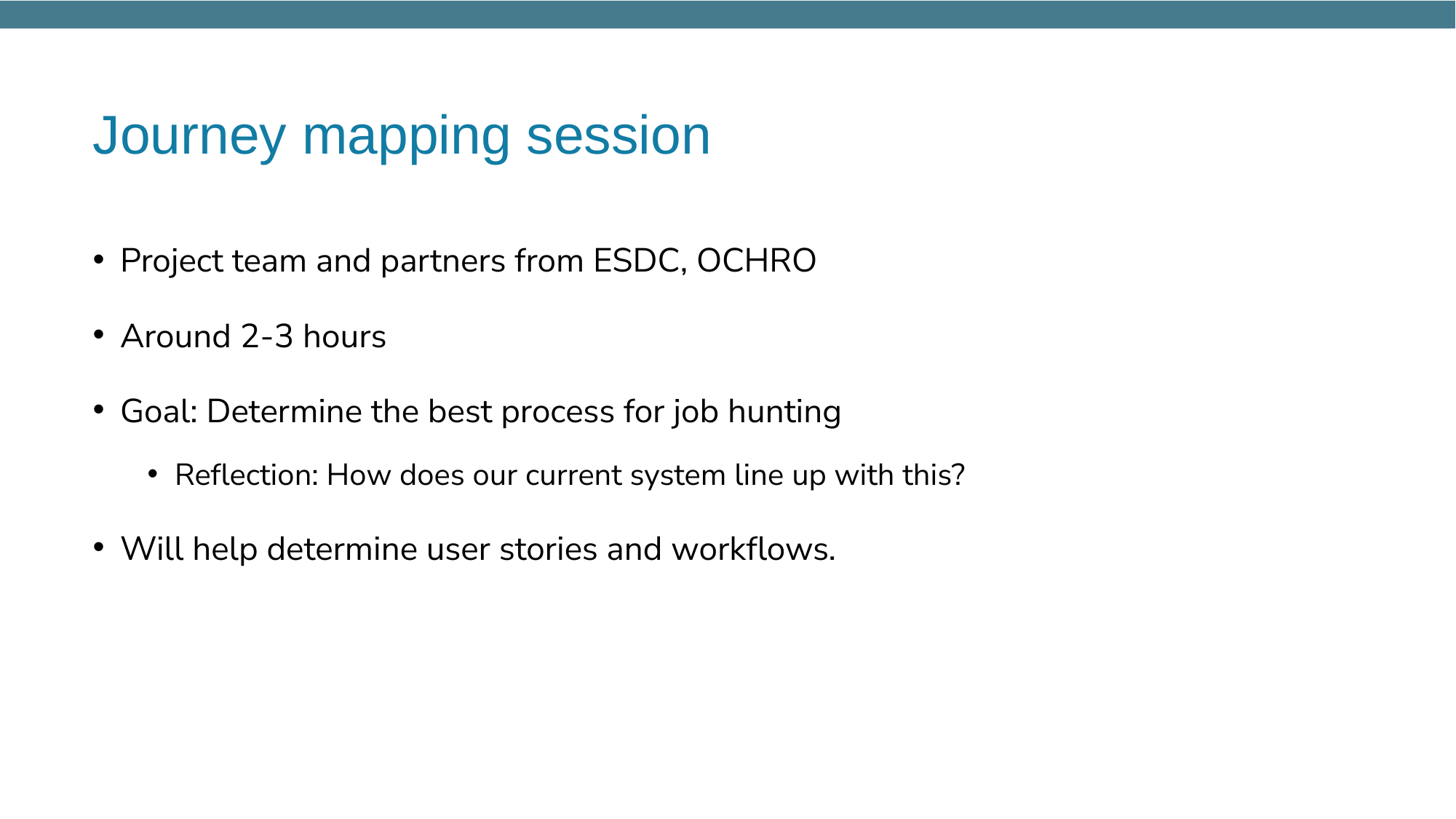

# Journey mapping session
Project team and partners from ESDC, OCHRO
Around 2-3 hours
Goal: Determine the best process for job hunting
Reflection: How does our current system line up with this?
Will help determine user stories and workflows.